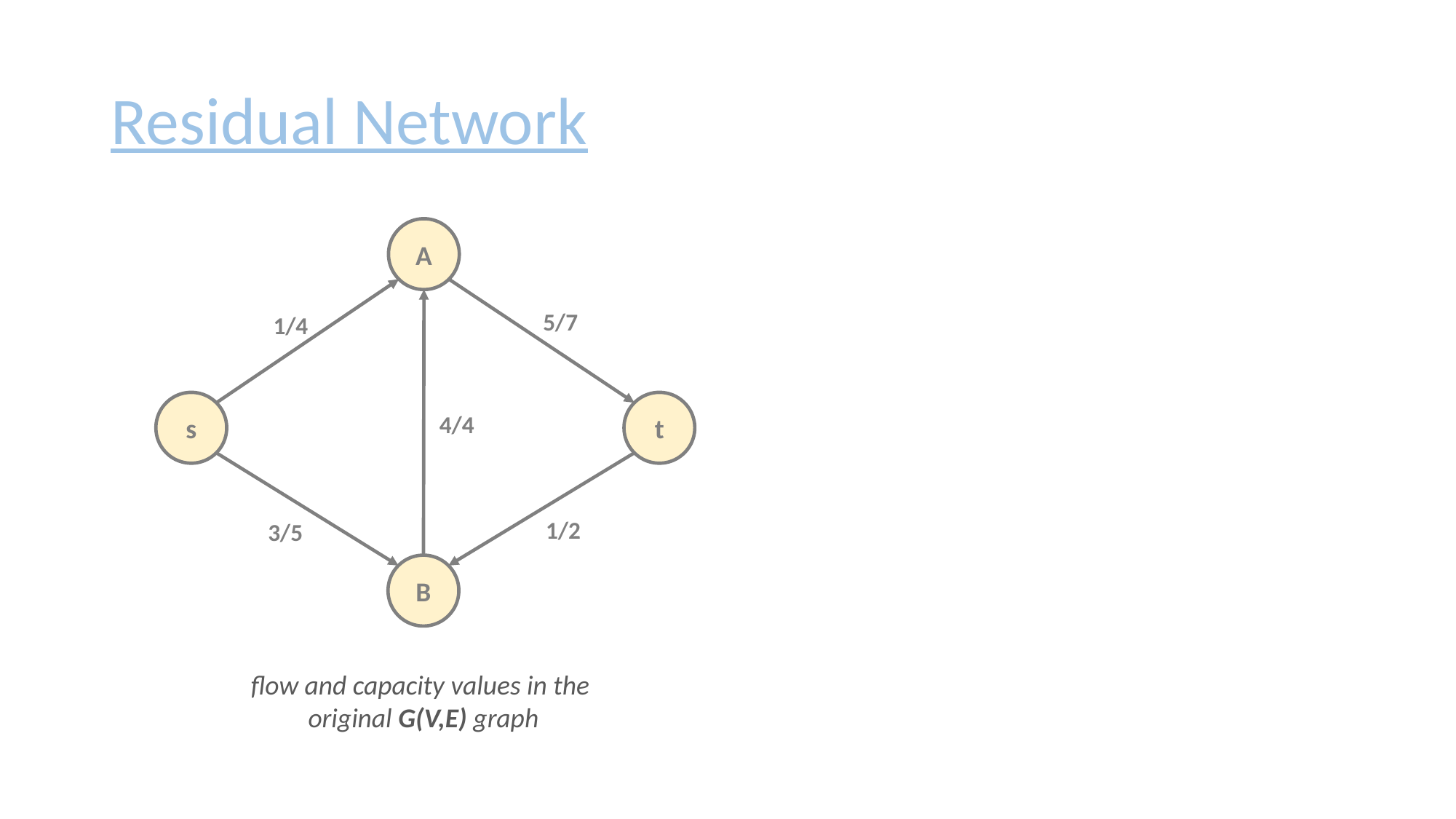

# Residual Network
A
5/7
1/4
s
t
4/4
1/2
3/5
B
flow and capacity values in the
original G(V,E) graph